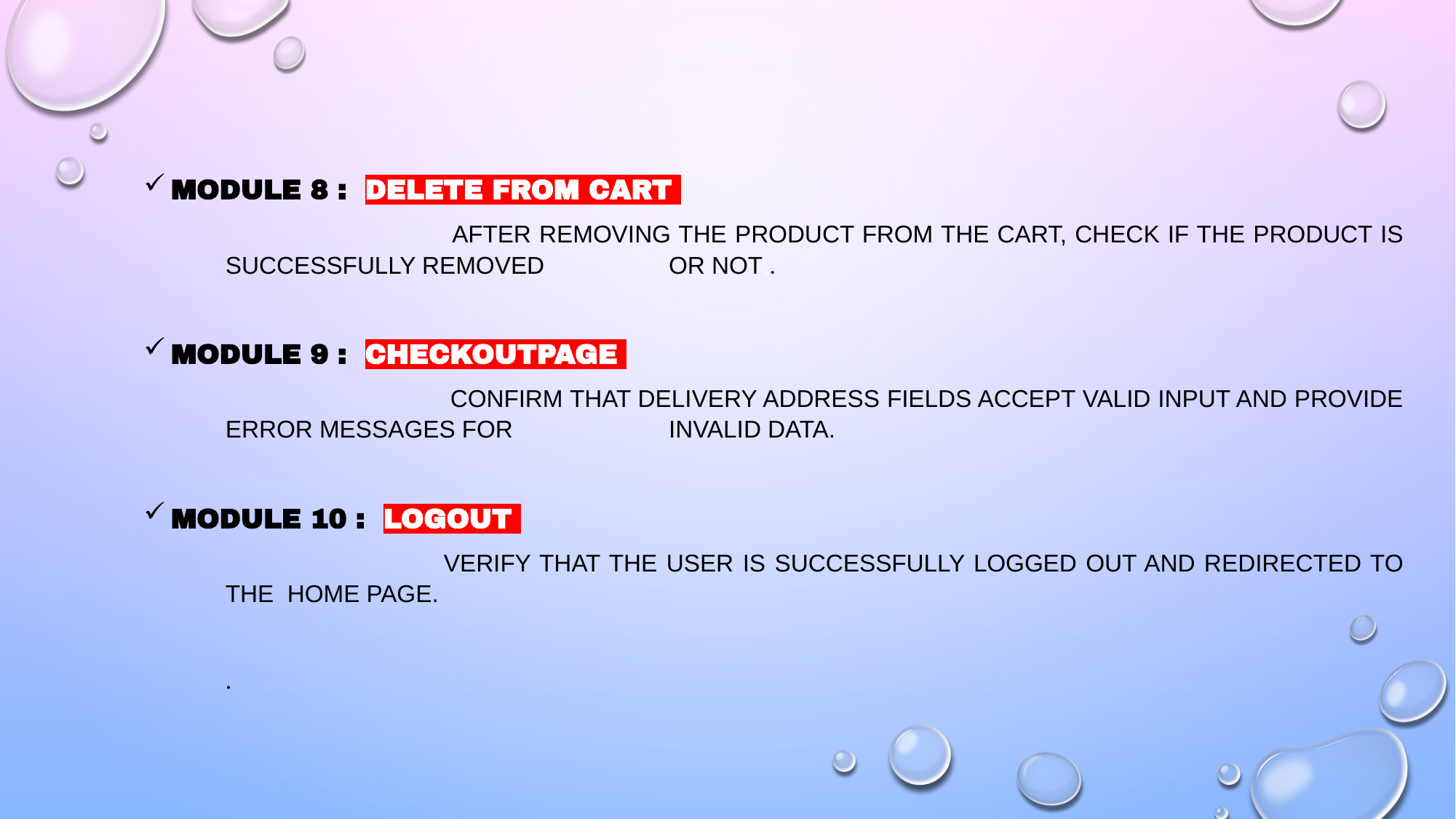

Module 8 :  delete from cart
		 After removing the product from the cart, check if the product is successfully removed 		 or not..

Module 9 :  checkoutpage
		 Confirm that delivery address fields accept valid input and provide error messages for 		 invalid data.

Module 10 :  logout
		Verify that the user is successfully logged out and redirected to the  home page.

.